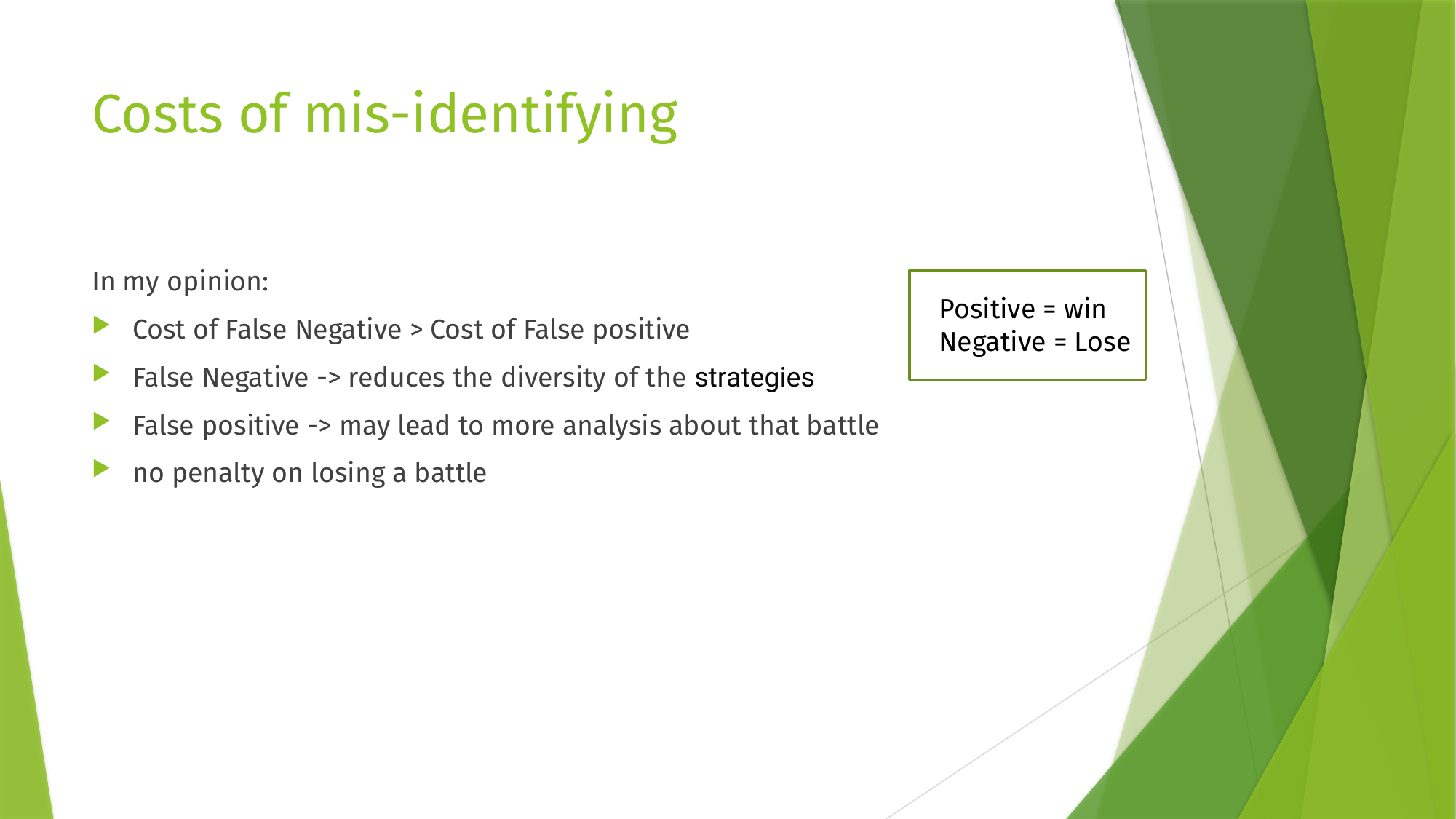

# Costs of mis-identifying
In my opinion:
Cost of False Negative > Cost of False positive
False Negative -> reduces the diversity of the strategies
False positive -> may lead to more analysis about that battle
no penalty on losing a battle

Positive = win
Negative = Lose